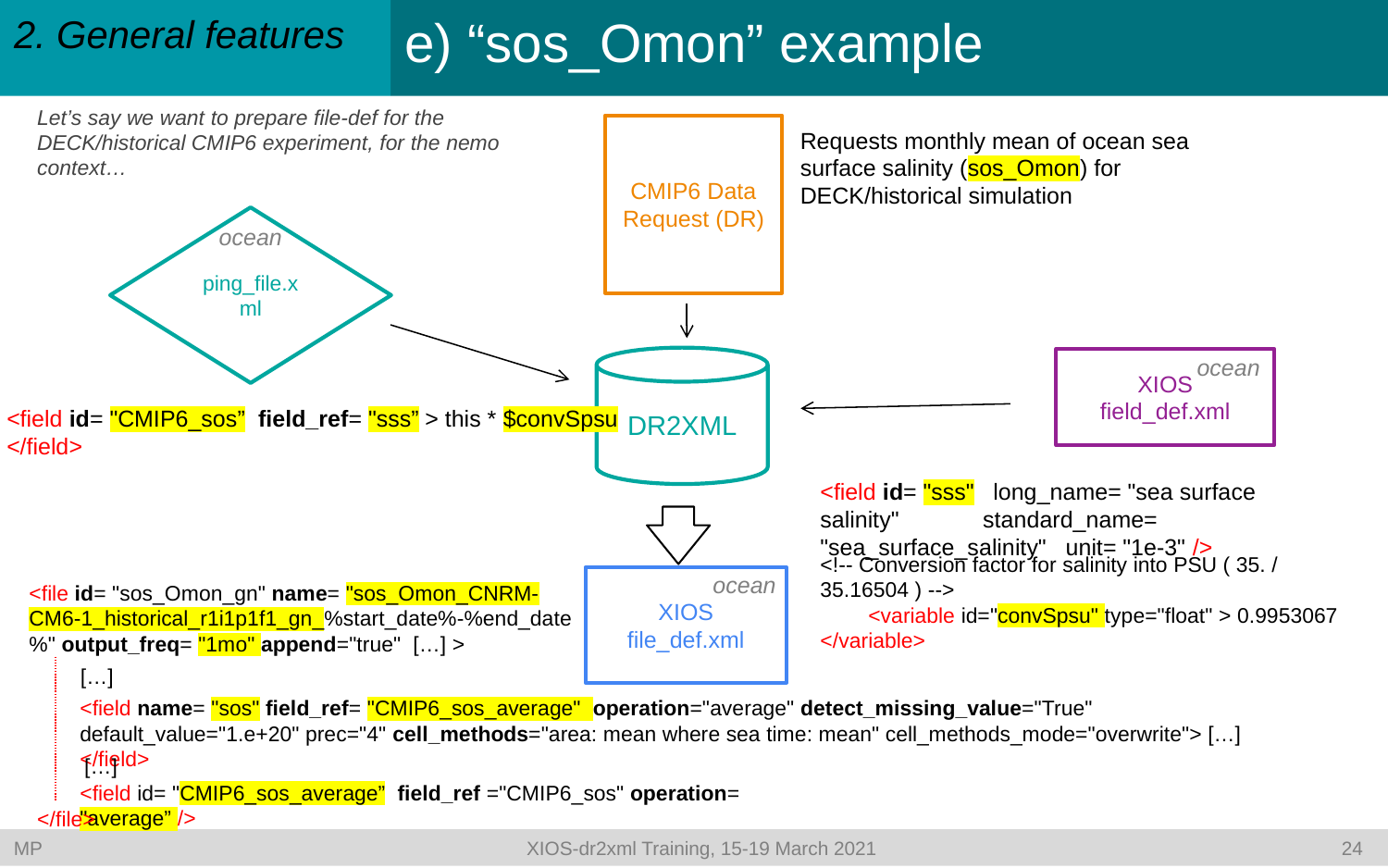

# e) “sos_Omon” example
2. General features
Let’s say we want to prepare file-def for the DECK/historical CMIP6 experiment, for the nemo context…
CMIP6 Data Request (DR)
Requests monthly mean of ocean sea surface salinity (sos_Omon) for DECK/historical simulation
ping_file.xml
ocean
ocean
DR2XML
XIOS field_def.xml
<field id= "CMIP6_sos”  field_ref= "sss” > this * $convSpsu </field>
<field id= "sss"   long_name= "sea surface salinity"             standard_name= "sea_surface_salinity"   unit= "1e-3" />

<!-- Conversion factor for salinity into PSU ( 35. / 35.16504 ) -->
        <variable id="convSpsu" type="float" > 0.9953067 </variable>
ocean
XIOS
file_def.xml
<file id= "sos_Omon_gn" name= "sos_Omon_CNRM-CM6-1_historical_r1i1p1f1_gn_%start_date%-%end_date%" output_freq= "1mo" append="true"  […] >
[…]
<field name= "sos" field_ref= "CMIP6_sos_average"  operation="average" detect_missing_value="True" default_value="1.e+20" prec="4" cell_methods="area: mean where sea time: mean" cell_methods_mode="overwrite"> […] </field>
[…]
<field id= "CMIP6_sos_average”  field_ref ="CMIP6_sos" operation= "average” />
</file>
MP	XIOS-dr2xml Training, 15-19 March 2021	24